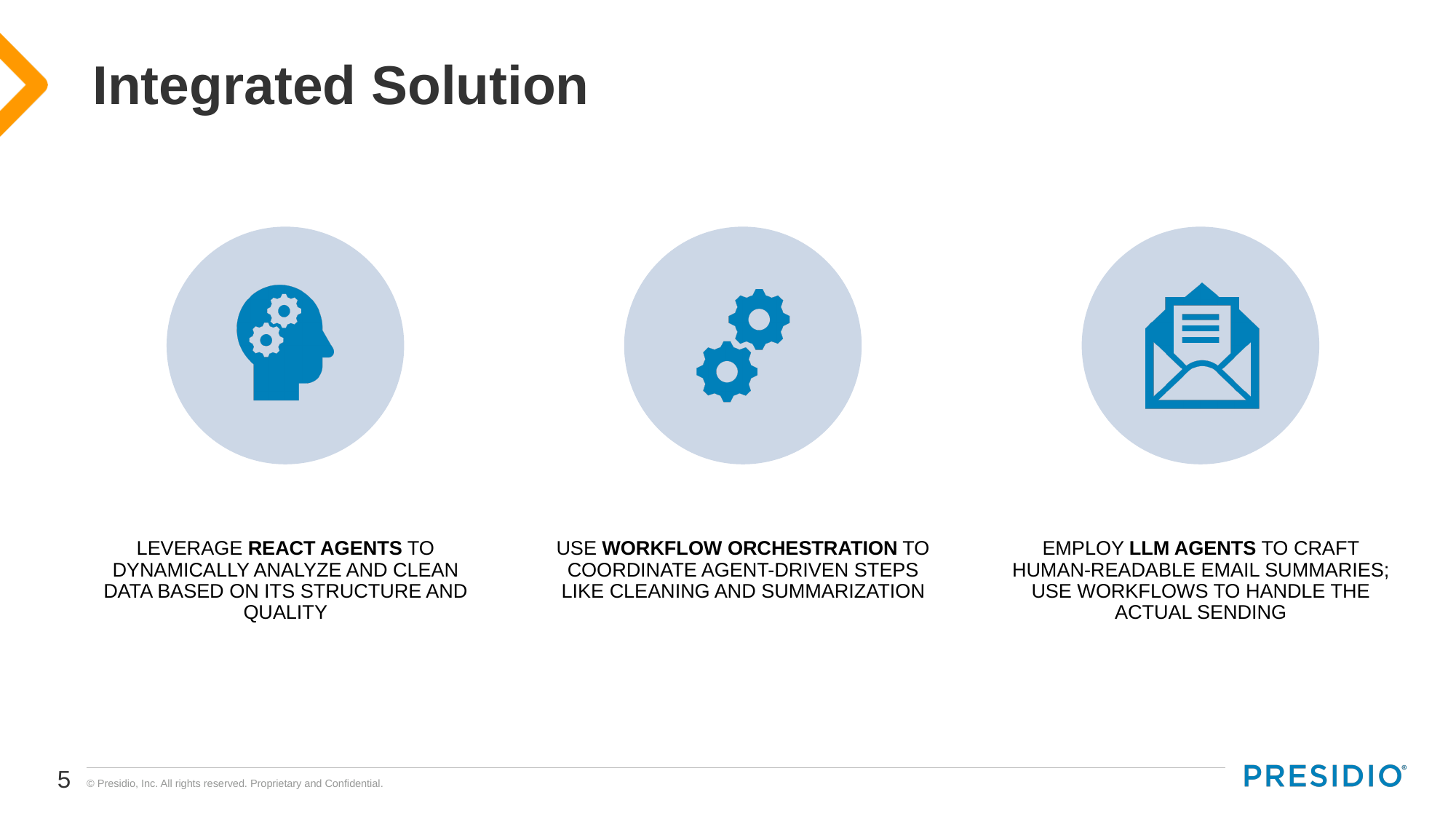

# Integrated Solution
Leverage ReAct agents to dynamically analyze and clean data based on its structure and quality
Use workflow orchestration to coordinate agent-driven steps like cleaning and summarization
Employ LLM agents to craft human-readable email summaries; use workflows to handle the actual sending
5